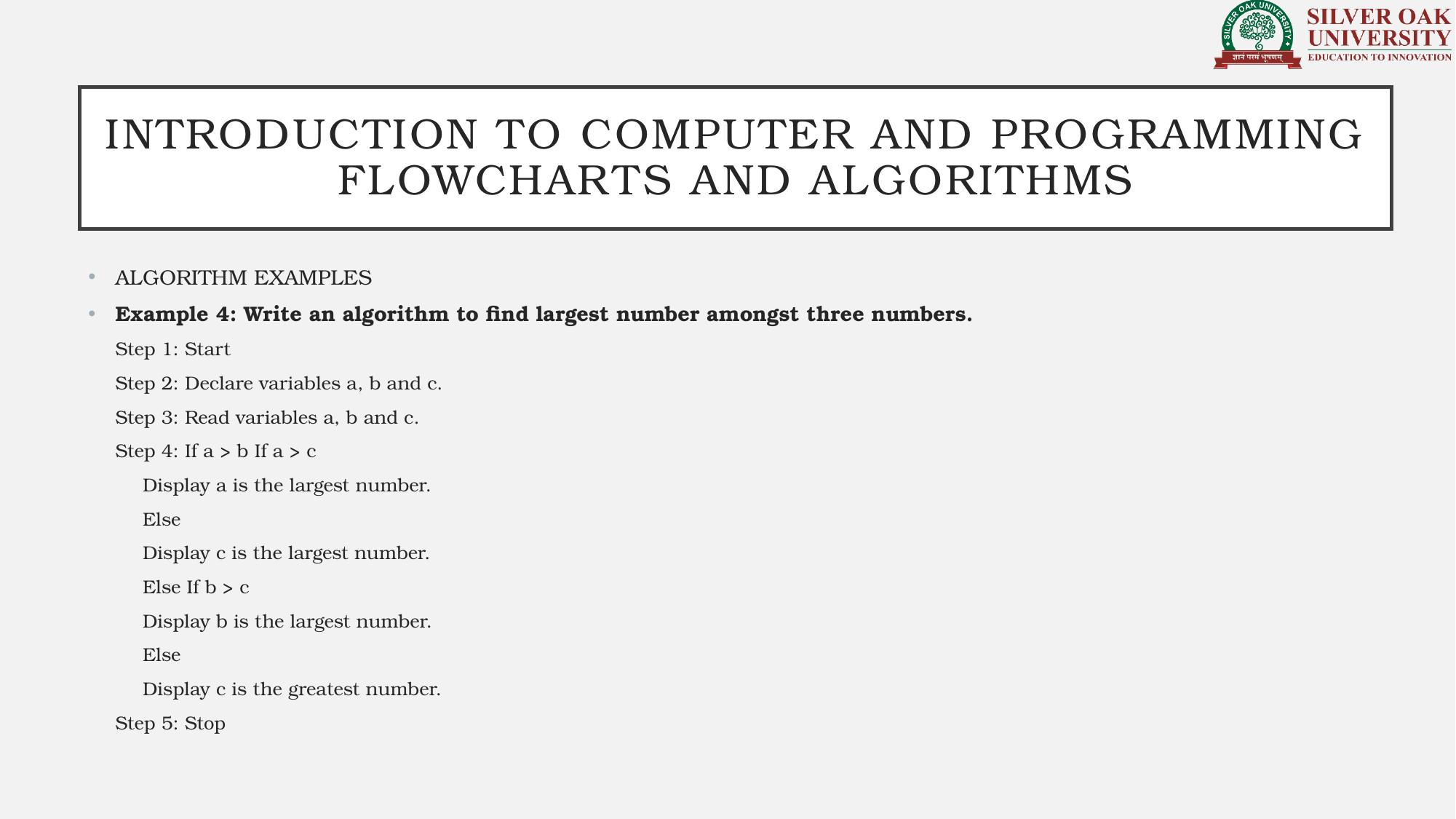

# Introduction to computer and programming Flowcharts and Algorithms
ALGORITHM EXAMPLES
Example 4: Write an algorithm to find largest number amongst three numbers.
Step 1: Start
Step 2: Declare variables a, b and c.
Step 3: Read variables a, b and c.
Step 4: If a > b If a > c
			Display a is the largest number.
		Else
			Display c is the largest number.
		Else If b > c
			Display b is the largest number.
		Else
			Display c is the greatest number.
Step 5: Stop